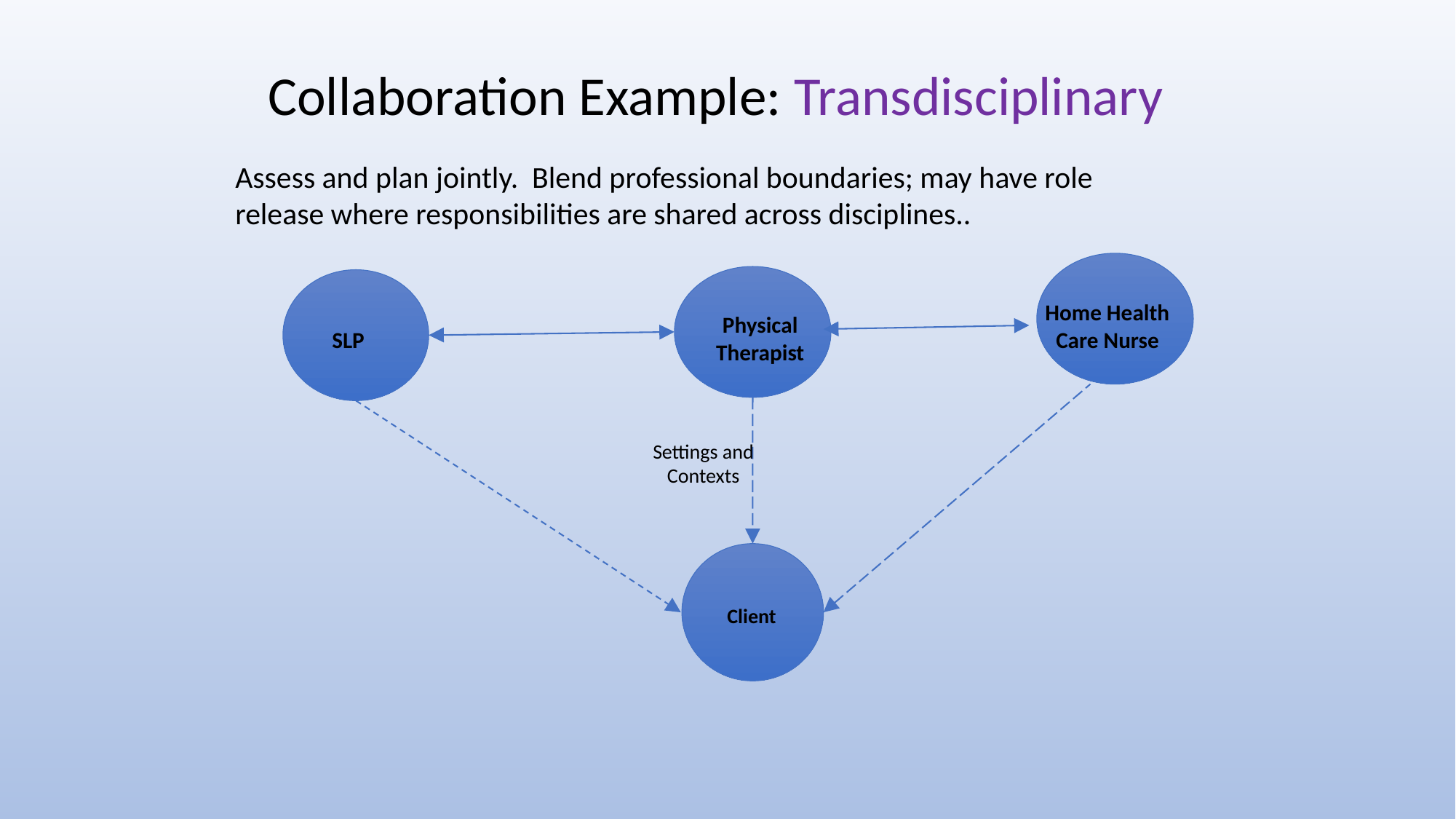

# Collaboration Example: Transdisciplinary
Assess and plan jointly.  Blend professional boundaries; may have role release where responsibilities are shared across disciplines..

Home Health Care Nurse
Physical Therapist
SLP
Settings and Contexts

Client